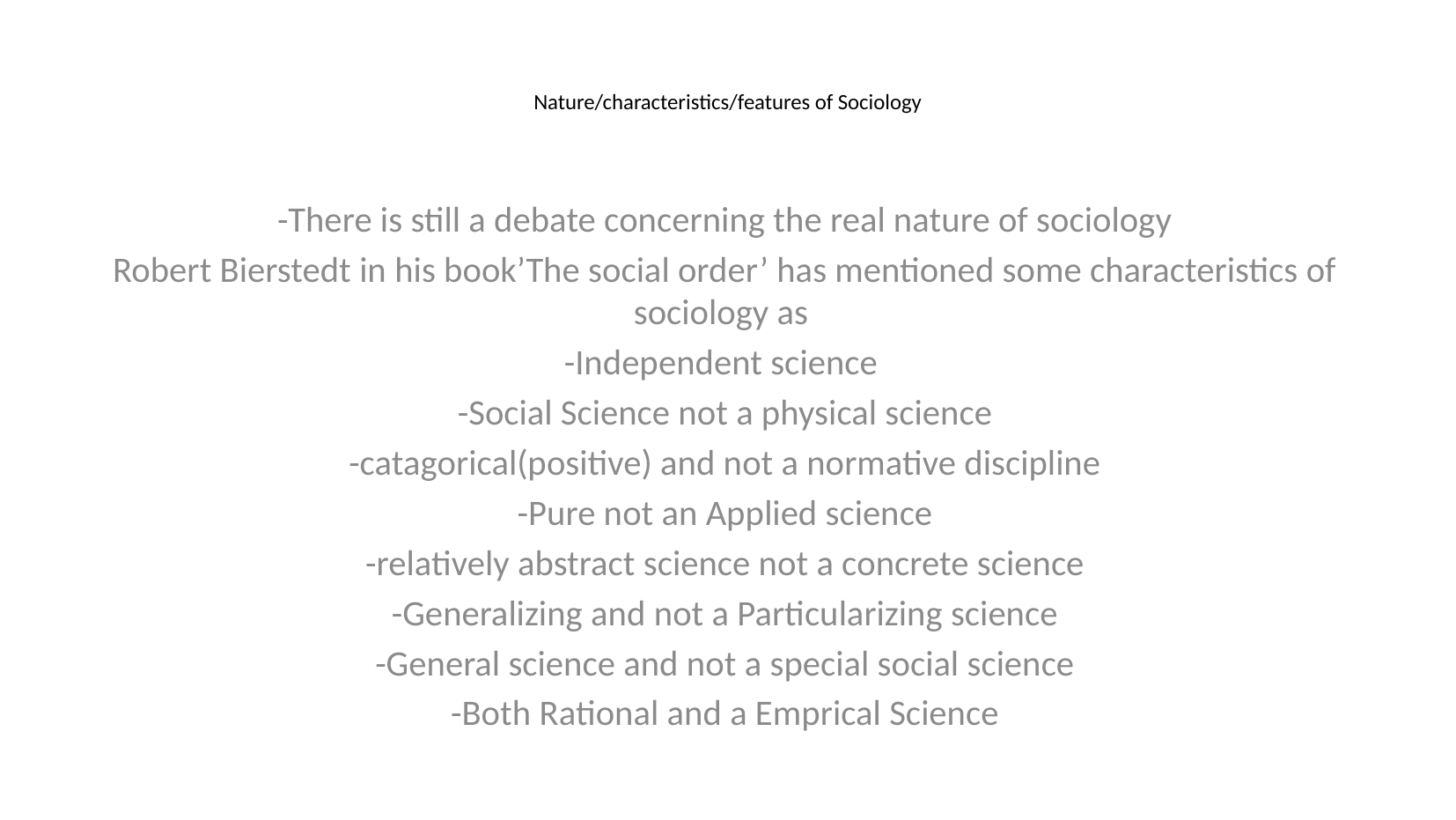

# Nature/characteristics/features of Sociology
-There is still a debate concerning the real nature of sociology
Robert Bierstedt in his book’The social order’ has mentioned some characteristics of sociology as
-Independent science
-Social Science not a physical science
-catagorical(positive) and not a normative discipline
-Pure not an Applied science
-relatively abstract science not a concrete science
-Generalizing and not a Particularizing science
-General science and not a special social science
-Both Rational and a Emprical Science